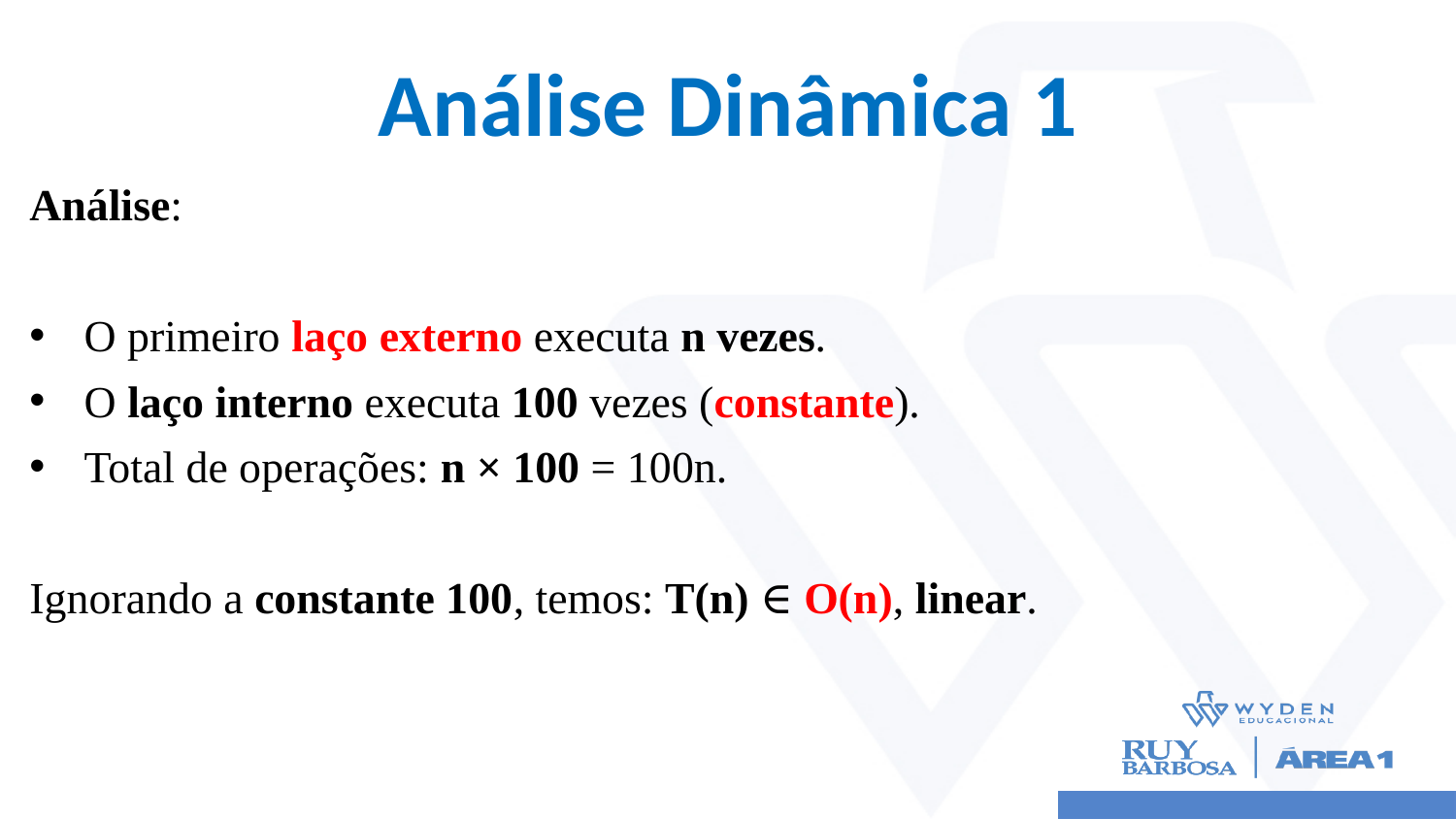

# Análise Dinâmica 1
Análise:

O primeiro laço externo executa n vezes.
O laço interno executa 100 vezes (constante).
Total de operações: n × 100 = 100n.

Ignorando a constante 100, temos: T(n) ∈ O(n), linear.